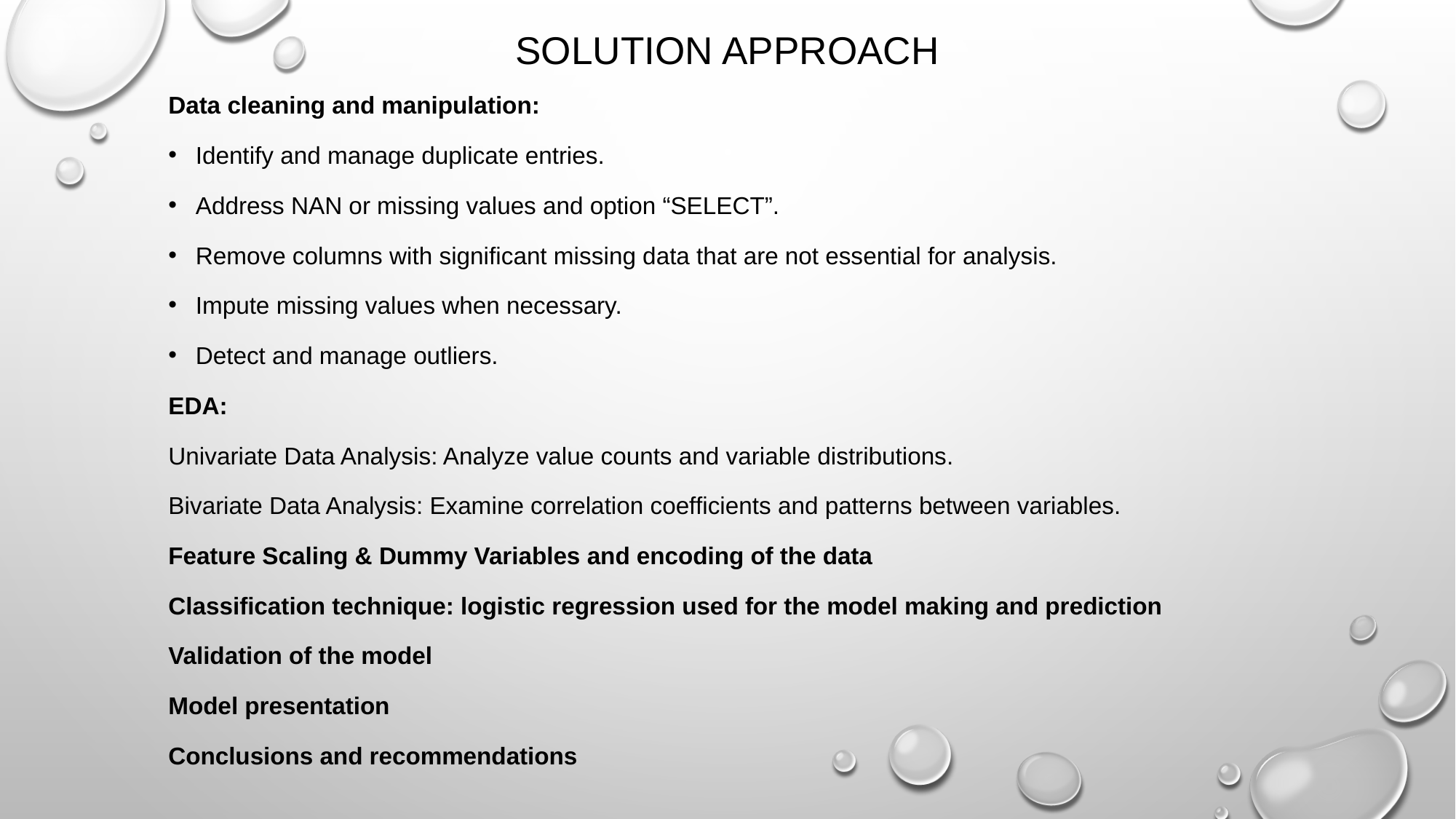

# Solution Approach
Data cleaning and manipulation:
Identify and manage duplicate entries.
Address NAN or missing values and option “SELECT”.
Remove columns with significant missing data that are not essential for analysis.
Impute missing values when necessary.
Detect and manage outliers.
EDA:
Univariate Data Analysis: Analyze value counts and variable distributions.
Bivariate Data Analysis: Examine correlation coefficients and patterns between variables.
Feature Scaling & Dummy Variables and encoding of the data
Classification technique: logistic regression used for the model making and prediction
Validation of the model
Model presentation
Conclusions and recommendations